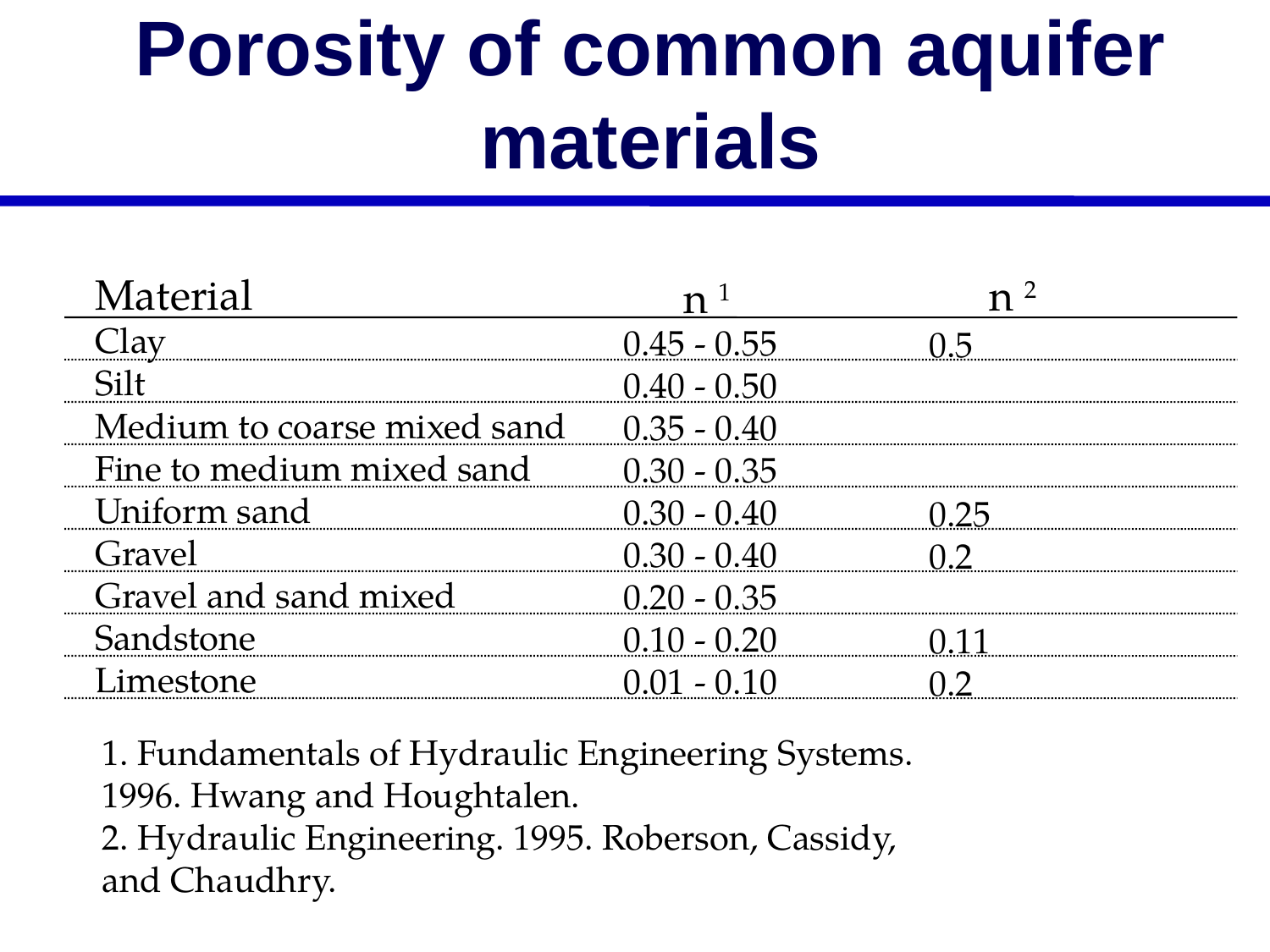

# Porosity of common aquifer materials
Material
n 2
n 1
Clay
Silt
Medium to coarse mixed sand
Fine to medium mixed sand
Uniform sand
Gravel
Gravel and sand mixed
Sandstone
Limestone
0.45 - 0.55
0.40 - 0.50
0.35 - 0.40
0.30 - 0.35
0.30 - 0.40
0.30 - 0.40
0.20 - 0.35
0.10 - 0.20
0.01 - 0.10
0.5

0.25
0.2

0.11
0.2

1. Fundamentals of Hydraulic Engineering Systems. 1996. Hwang and Houghtalen.
2. Hydraulic Engineering. 1995. Roberson, Cassidy, and Chaudhry.